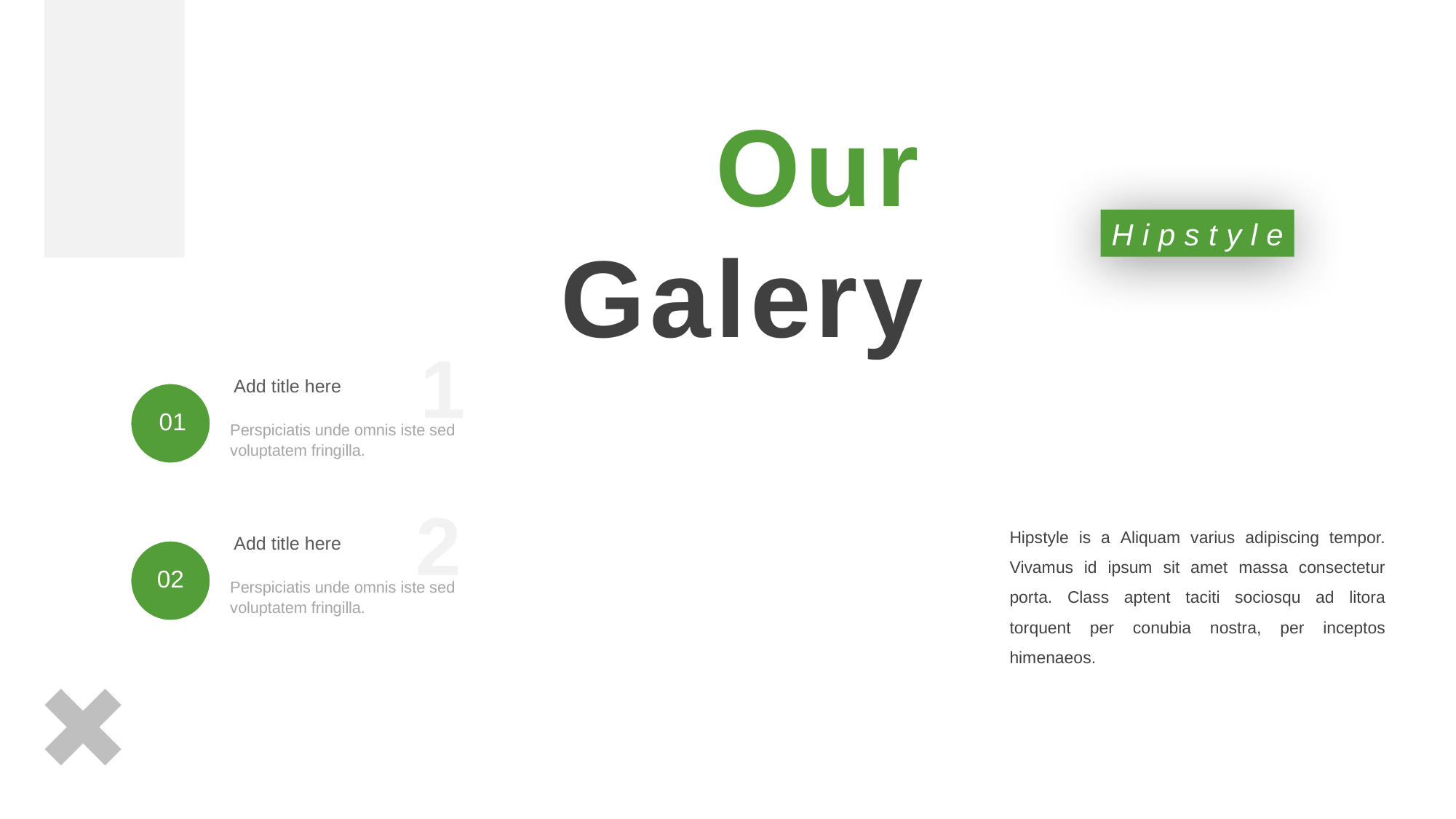

Our Galery
Hipstyle

1
Add title here

01
Perspiciatis unde omnis iste sed voluptatem fringilla.
2
Add title here

02
Perspiciatis unde omnis iste sed voluptatem fringilla.
Hipstyle is a Aliquam varius adipiscing tempor. Vivamus id ipsum sit amet massa consectetur porta. Class aptent taciti sociosqu ad litora torquent per conubia nostra, per inceptos himenaeos.